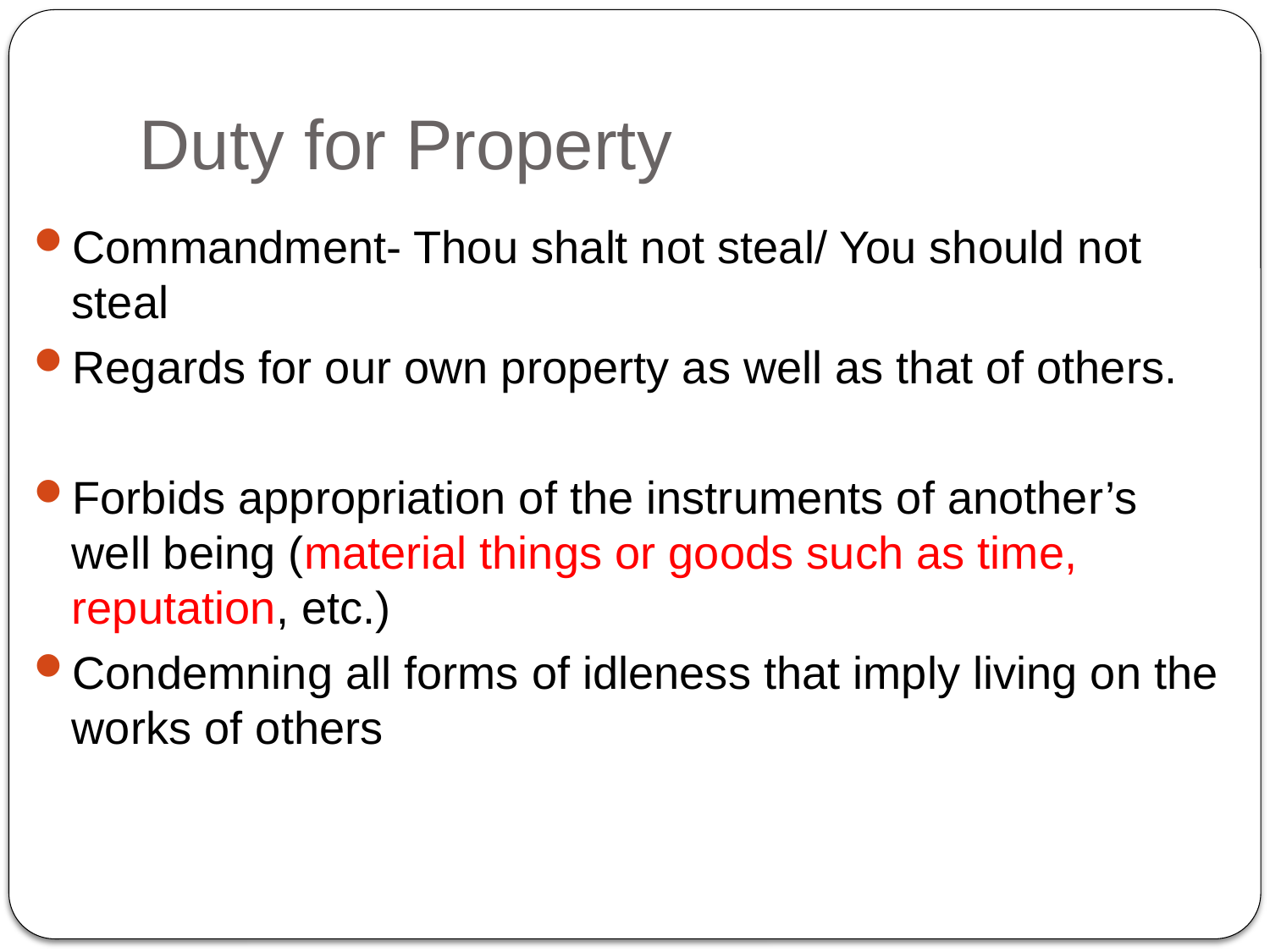

# Duty for Property
Commandment- Thou shalt not steal/ You should not steal
Regards for our own property as well as that of others.

Forbids appropriation of the instruments of another’s well being (material things or goods such as time, reputation, etc.)
Condemning all forms of idleness that imply living on the works of others